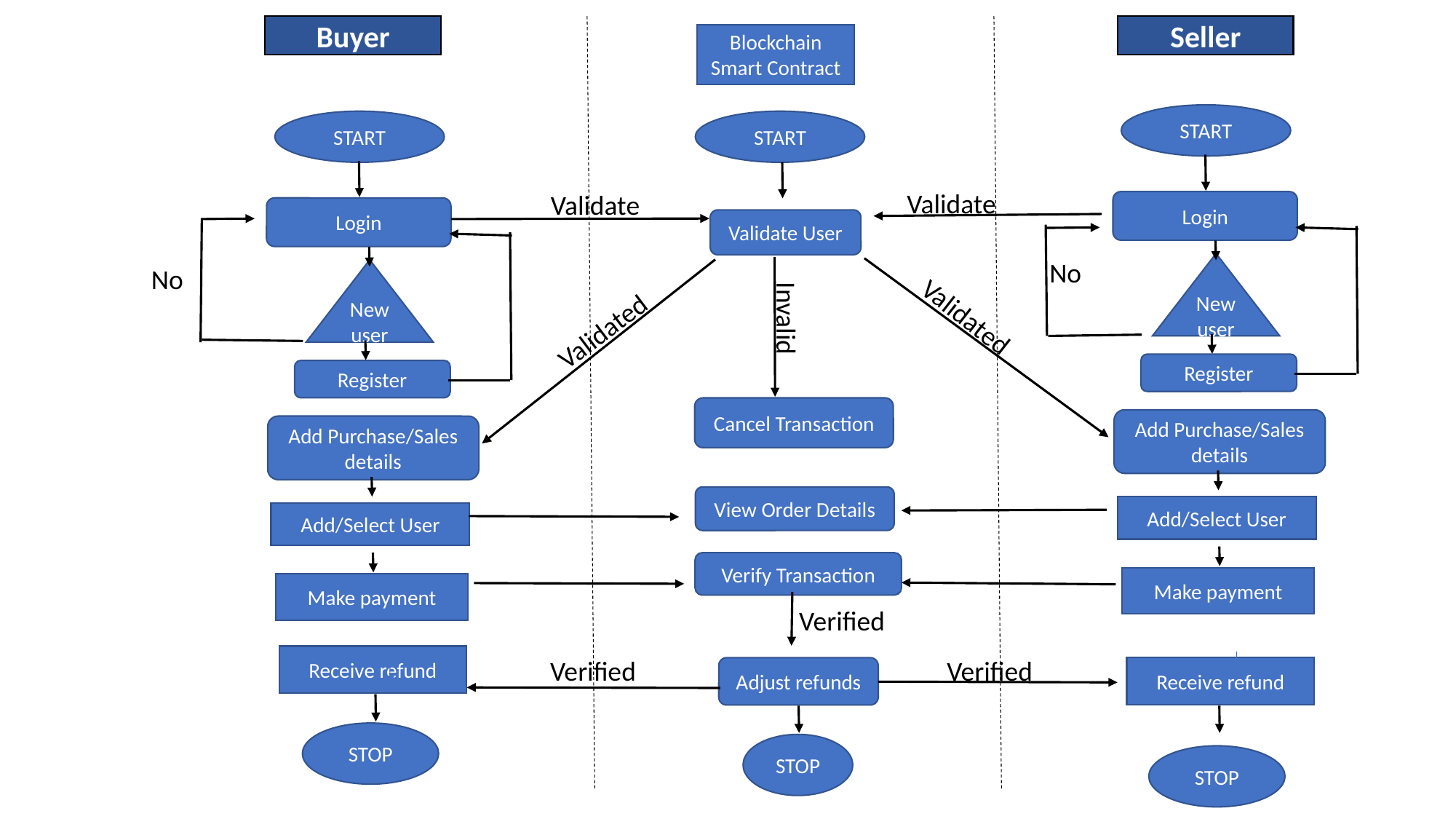

Buyer
Seller
Blockchain Smart Contract
START
START
START
Validate
Validate
Login
Login
Validate User
No
New user
No
New user
Validated
Invalid
Validated
Register
Register
Cancel Transaction
Add Purchase/Sales details
Add Purchase/Sales details
View Order Details
Add/Select User
Add/Select User
Verify Transaction
Make payment
Make payment
Verified
Receive refund
Verified
Verified
Receive refund
Adjust refunds
STOP
STOP
STOP